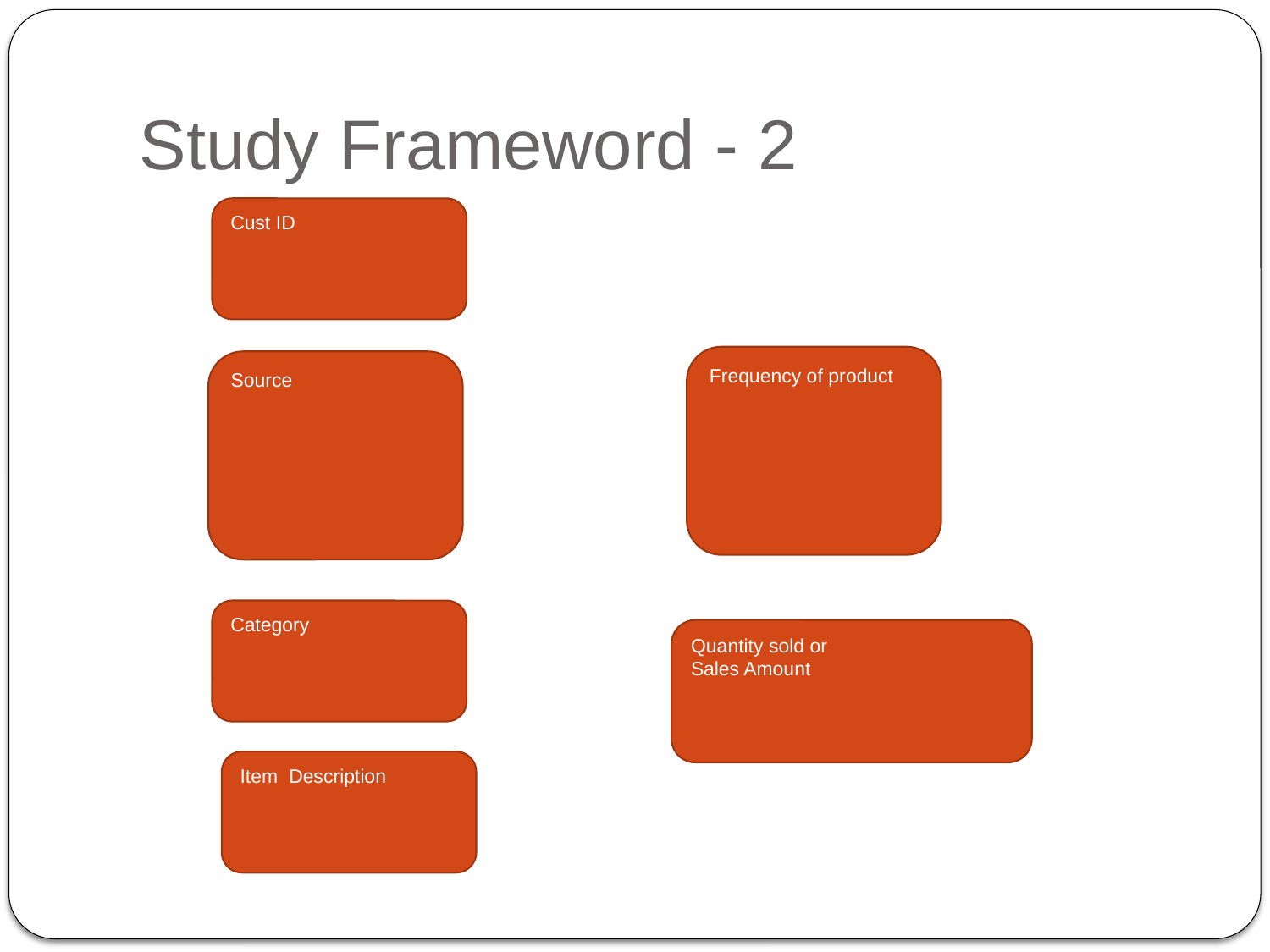

# Study Frameword - 2
Cust ID
Frequency of product
Source
Category
Quantity sold or
Sales Amount
Item  Description